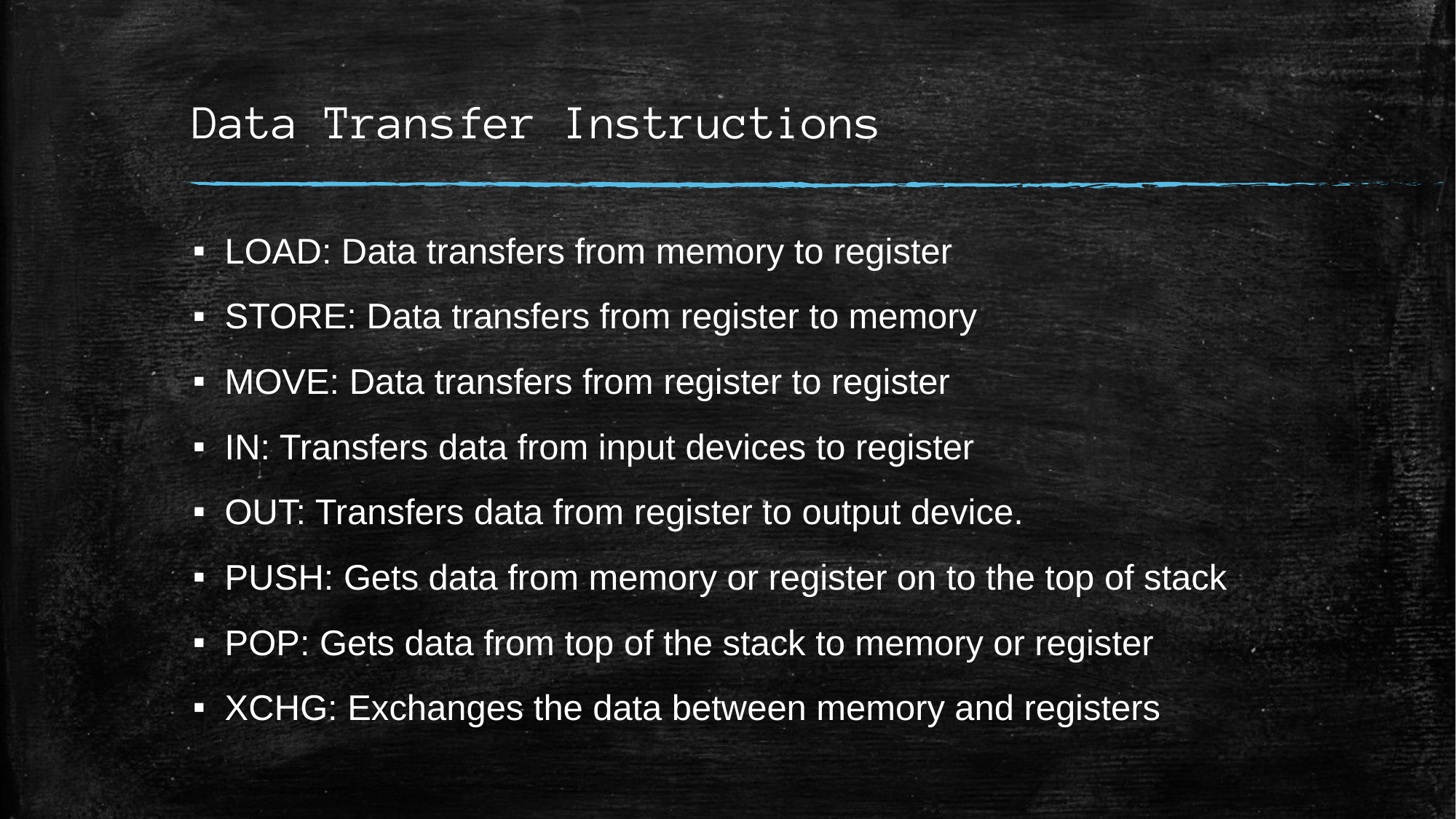

# Data Transfer Instructions
LOAD: Data transfers from memory to register
STORE: Data transfers from register to memory
MOVE: Data transfers from register to register
IN: Transfers data from input devices to register
OUT: Transfers data from register to output device.
PUSH: Gets data from memory or register on to the top of stack
POP: Gets data from top of the stack to memory or register
XCHG: Exchanges the data between memory and registers